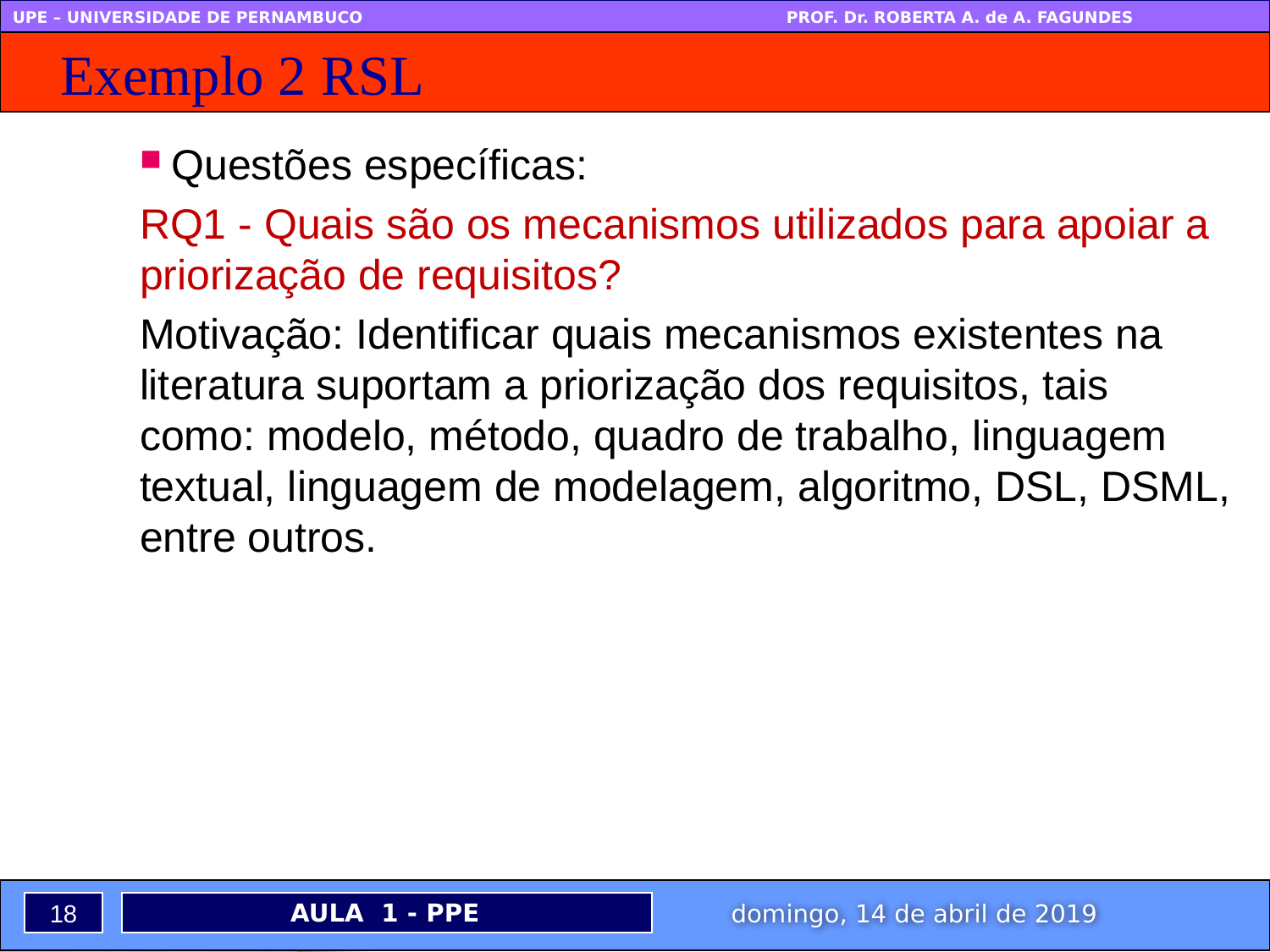

# Exemplo 2 RSL
Questões específicas:
RQ1 - Quais são os mecanismos utilizados para apoiar a priorização de requisitos?
Motivação: Identificar quais mecanismos existentes na literatura suportam a priorização dos requisitos, tais como: modelo, método, quadro de trabalho, linguagem textual, linguagem de modelagem, algoritmo, DSL, DSML, entre outros.